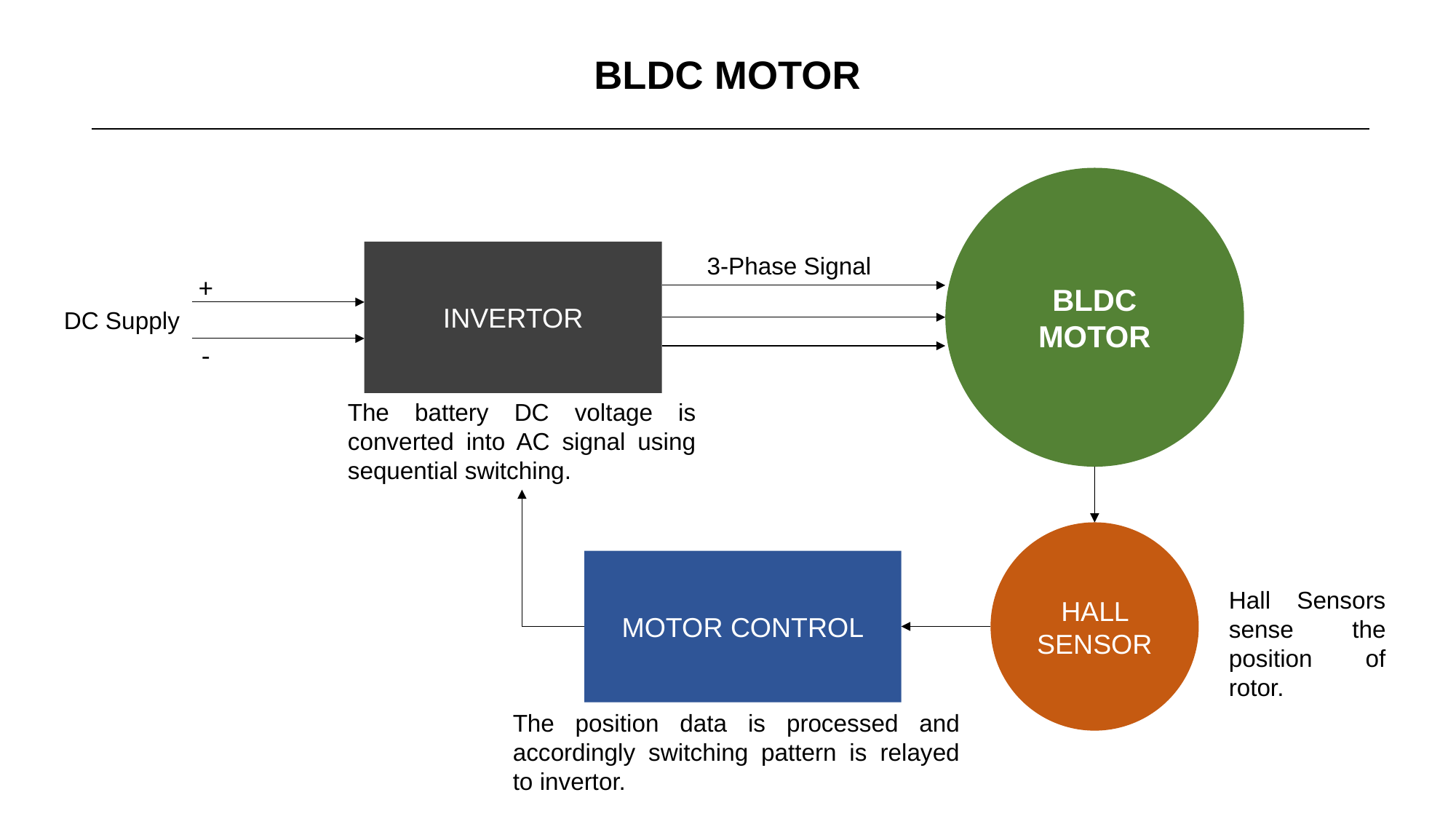

BLDC MOTOR
BLDC MOTOR
INVERTOR
3-Phase Signal
+
DC Supply
-
The battery DC voltage is converted into AC signal using sequential switching.
HALL SENSOR
MOTOR CONTROL
Hall Sensors sense the position of rotor.
The position data is processed and accordingly switching pattern is relayed to invertor.